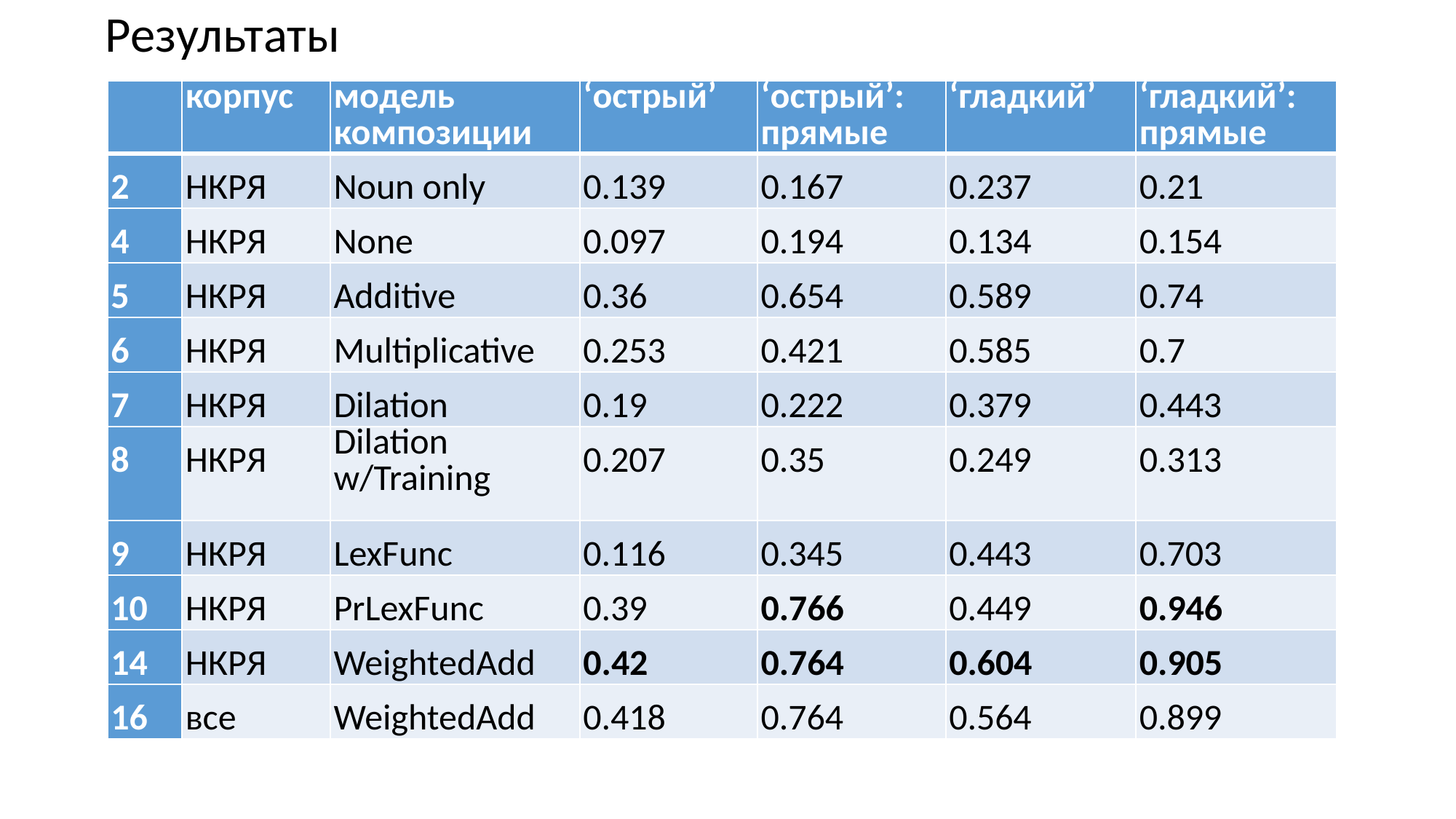

# Результаты
|  | корпус | модель композиции | ‘острый’ | ‘острый’: прямые | ‘гладкий’ | ‘гладкий’: прямые |
| --- | --- | --- | --- | --- | --- | --- |
| 2 | НКРЯ | Noun only | 0.139 | 0.167 | 0.237 | 0.21 |
| 4 | НКРЯ | None | 0.097 | 0.194 | 0.134 | 0.154 |
| 5 | НКРЯ | Additive | 0.36 | 0.654 | 0.589 | 0.74 |
| 6 | НКРЯ | Multiplicative | 0.253 | 0.421 | 0.585 | 0.7 |
| 7 | НКРЯ | Dilation | 0.19 | 0.222 | 0.379 | 0.443 |
| 8 | НКРЯ | Dilation w/Training | 0.207 | 0.35 | 0.249 | 0.313 |
| 9 | НКРЯ | LexFunc | 0.116 | 0.345 | 0.443 | 0.703 |
| 10 | НКРЯ | PrLexFunc | 0.39 | 0.766 | 0.449 | 0.946 |
| 14 | НКРЯ | WeightedAdd | 0.42 | 0.764 | 0.604 | 0.905 |
| 16 | все | WeightedAdd | 0.418 | 0.764 | 0.564 | 0.899 |